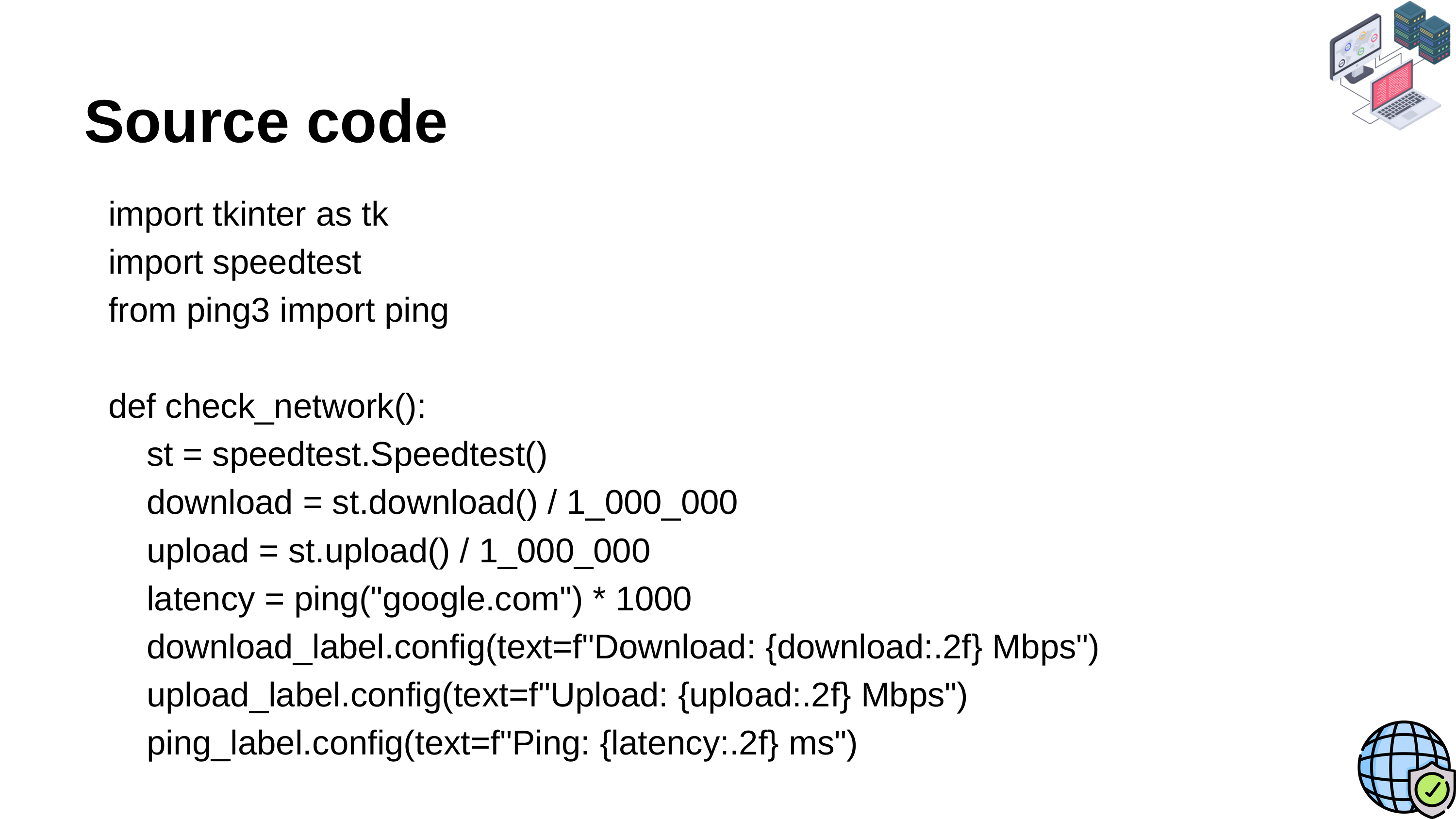

Source code
import tkinter as tk
import speedtest
from ping3 import ping

def check_network():
    st = speedtest.Speedtest()
    download = st.download() / 1_000_000
    upload = st.upload() / 1_000_000
    latency = ping("google.com") * 1000
    download_label.config(text=f"Download: {download:.2f} Mbps")
    upload_label.config(text=f"Upload: {upload:.2f} Mbps")
    ping_label.config(text=f"Ping: {latency:.2f} ms")